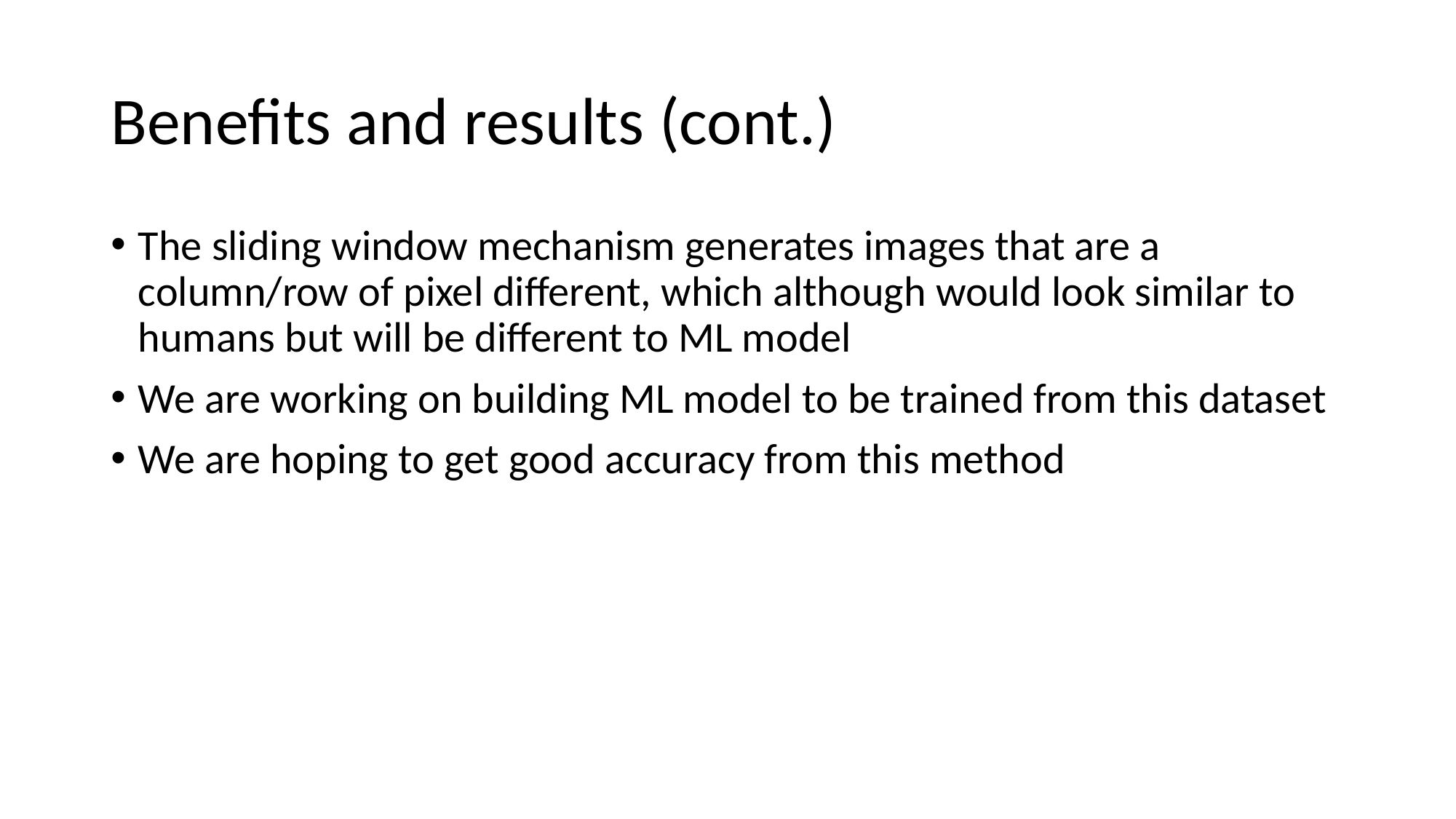

# Benefits and results (cont.)
The sliding window mechanism generates images that are a column/row of pixel different, which although would look similar to humans but will be different to ML model
We are working on building ML model to be trained from this dataset
We are hoping to get good accuracy from this method